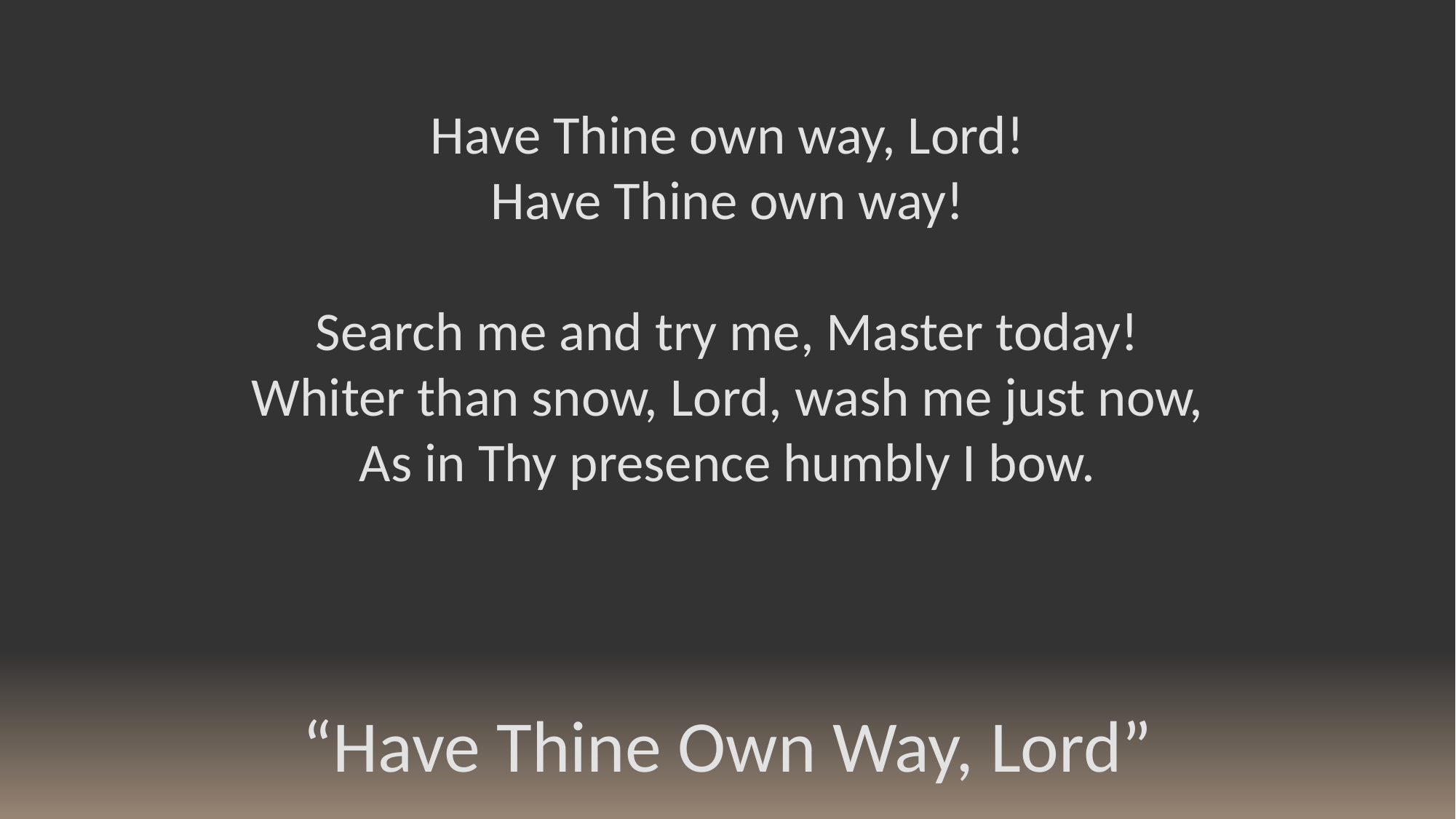

Have Thine own way, Lord!
Have Thine own way!

Search me and try me, Master today!
Whiter than snow, Lord, wash me just now,
As in Thy presence humbly I bow.

“Have Thine Own Way, Lord”